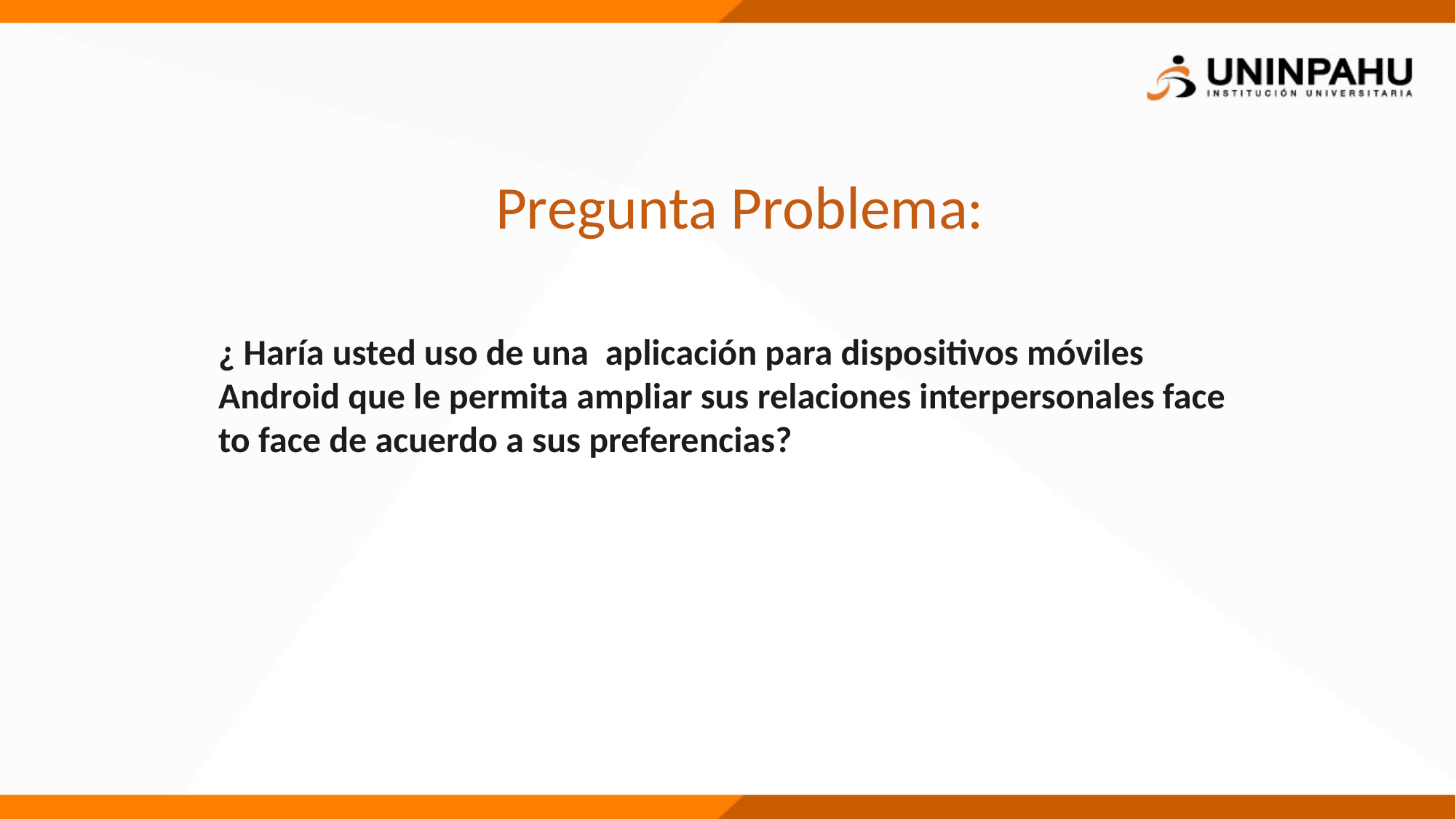

Pregunta Problema:

¿ Haría usted uso de una  aplicación para dispositivos móviles Android que le permita ampliar sus relaciones interpersonales face to face de acuerdo a sus preferencias?